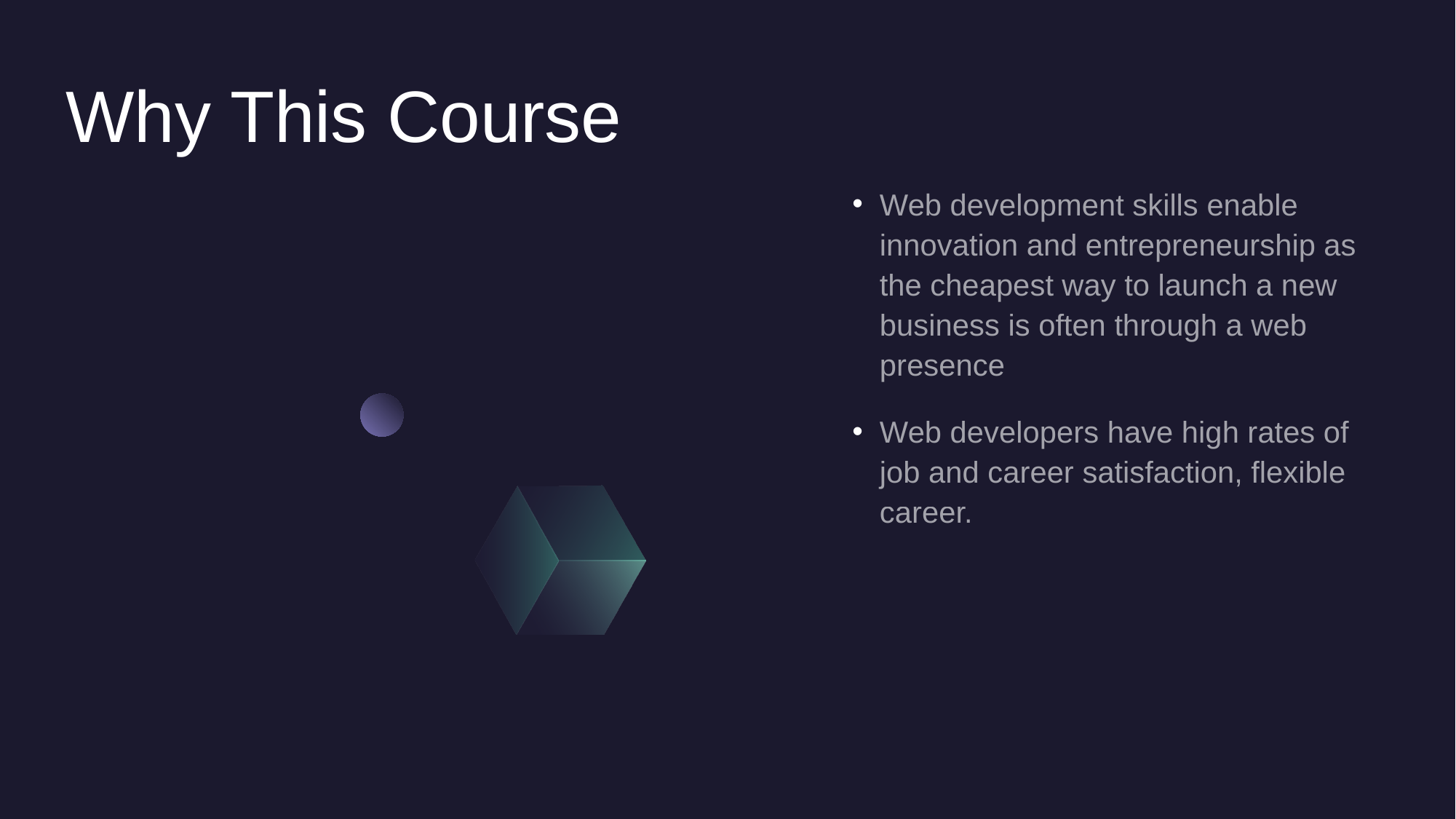

# Why This Course
Web development skills enable innovation and entrepreneurship as the cheapest way to launch a new business is often through a web presence
Web developers have high rates of job and career satisfaction, flexible career.